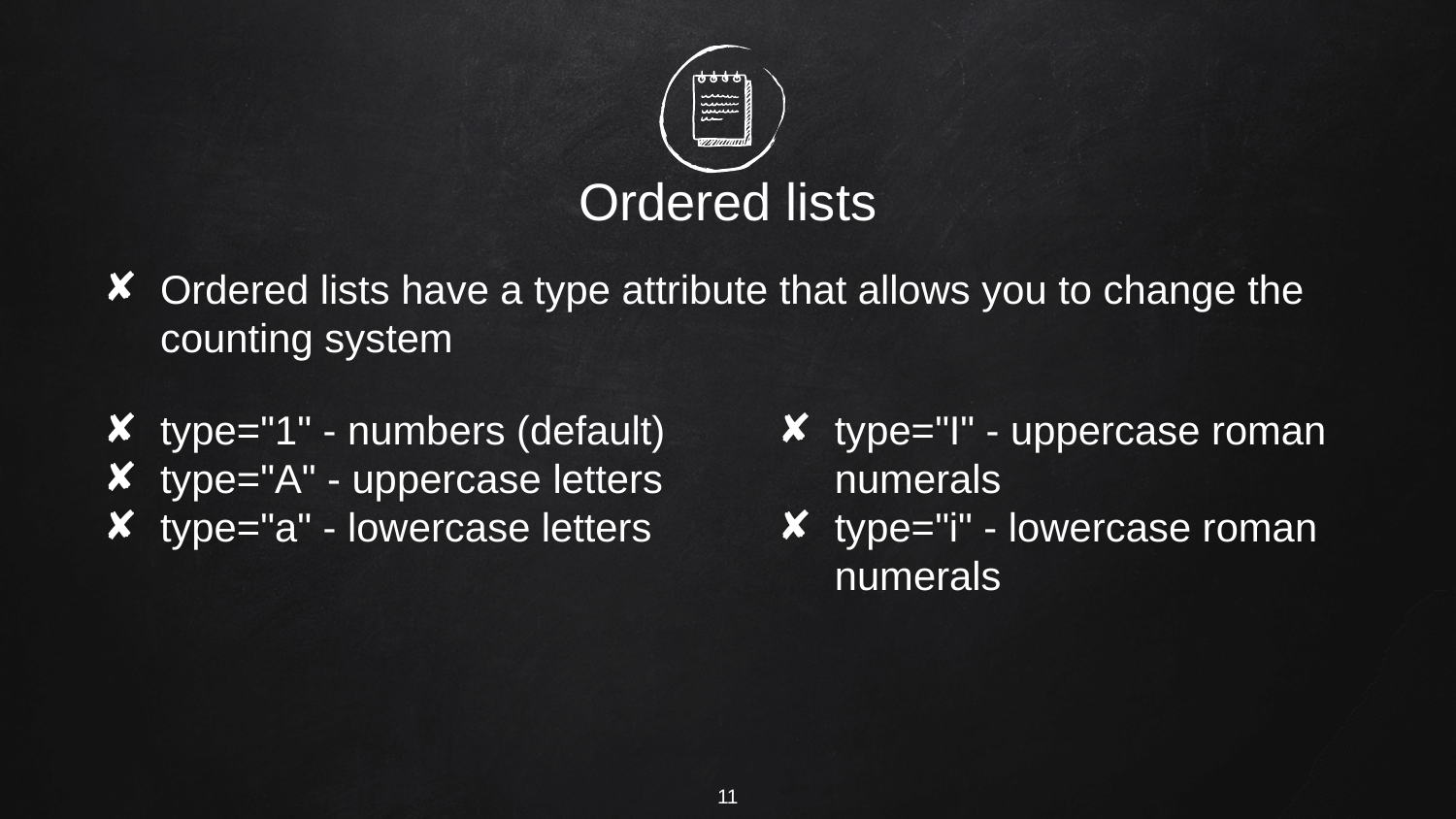

# Ordered lists
Ordered lists have a type attribute that allows you to change the counting system

type="1" - numbers (default)
type="A" - uppercase letters
type="a" - lowercase letters

type="I" - uppercase roman numerals
type="i" - lowercase roman numerals
11